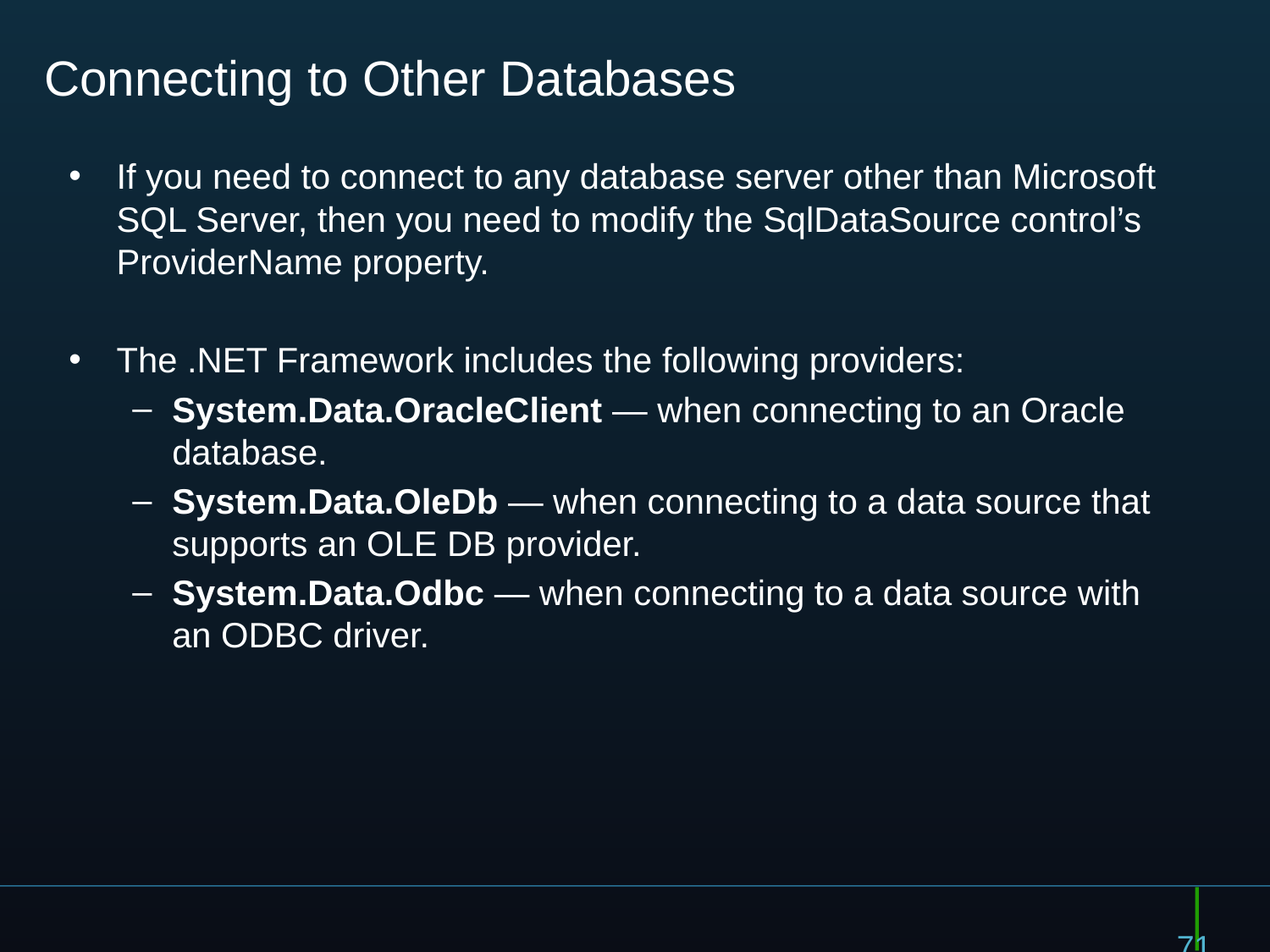

# Connecting to Other Databases
If you need to connect to any database server other than Microsoft SQL Server, then you need to modify the SqlDataSource control’s ProviderName property.

The .NET Framework includes the following providers:
System.Data.OracleClient — when connecting to an Oracle database.
System.Data.OleDb — when connecting to a data source that supports an OLE DB provider.
System.Data.Odbc — when connecting to a data source with an ODBC driver.

71